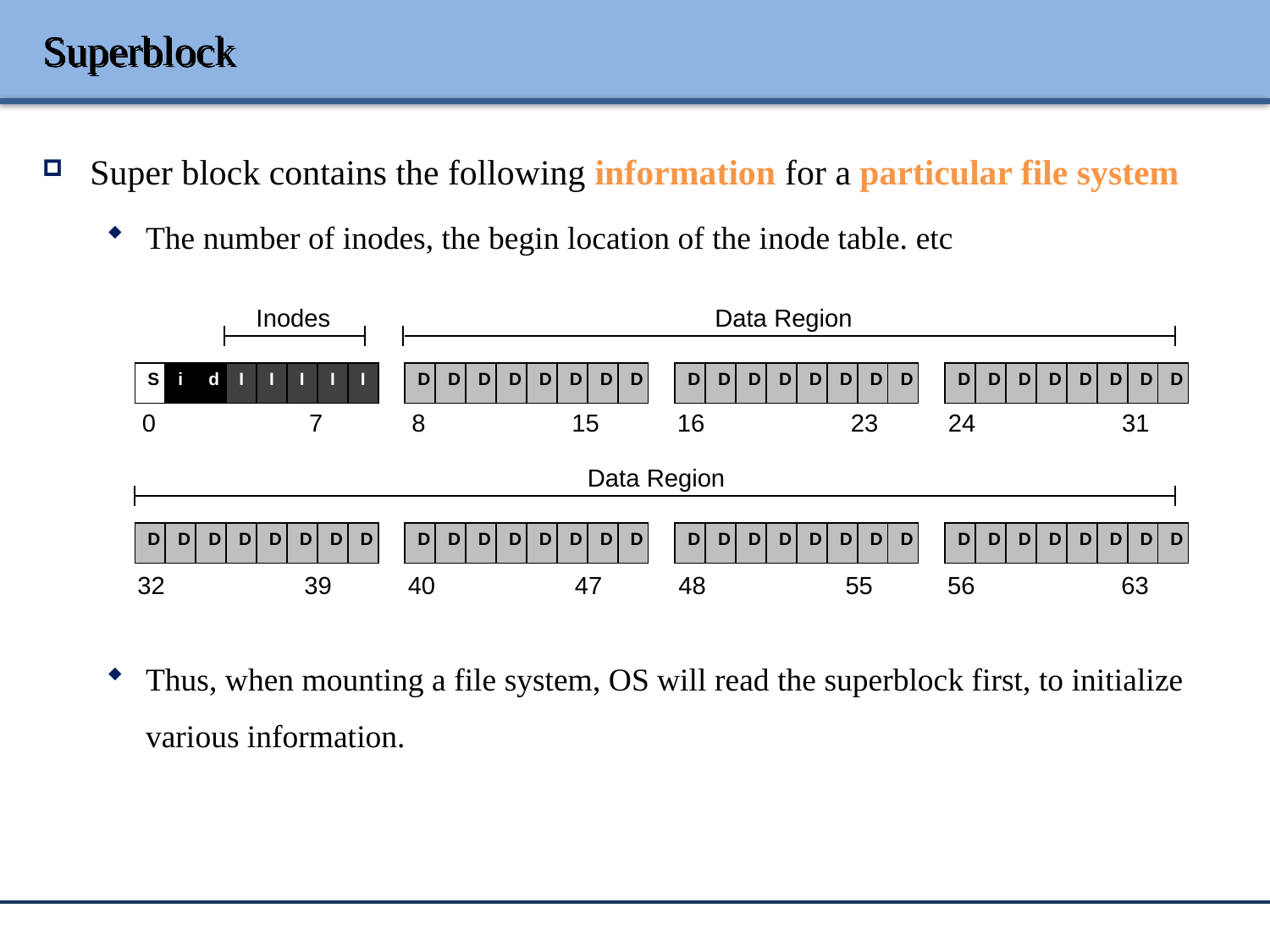

# Superblock
Super block contains the following information for a particular file system
The number of inodes, the begin location of the inode table. etc

Thus, when mounting a file system, OS will read the superblock first, to initialize various information.
Inodes
Data Region
| S | i | d | I | I | I | I | I |
| --- | --- | --- | --- | --- | --- | --- | --- |
| D | D | D | D | D | D | D | D |
| --- | --- | --- | --- | --- | --- | --- | --- |
| D | D | D | D | D | D | D | D |
| --- | --- | --- | --- | --- | --- | --- | --- |
| D | D | D | D | D | D | D | D |
| --- | --- | --- | --- | --- | --- | --- | --- |
0                      7
8                     15
16                     23
24                     31
Data Region
| D | D | D | D | D | D | D | D |
| --- | --- | --- | --- | --- | --- | --- | --- |
| D | D | D | D | D | D | D | D |
| --- | --- | --- | --- | --- | --- | --- | --- |
| D | D | D | D | D | D | D | D |
| --- | --- | --- | --- | --- | --- | --- | --- |
| D | D | D | D | D | D | D | D |
| --- | --- | --- | --- | --- | --- | --- | --- |
32                    39
40                    47
48                    55
56                     63